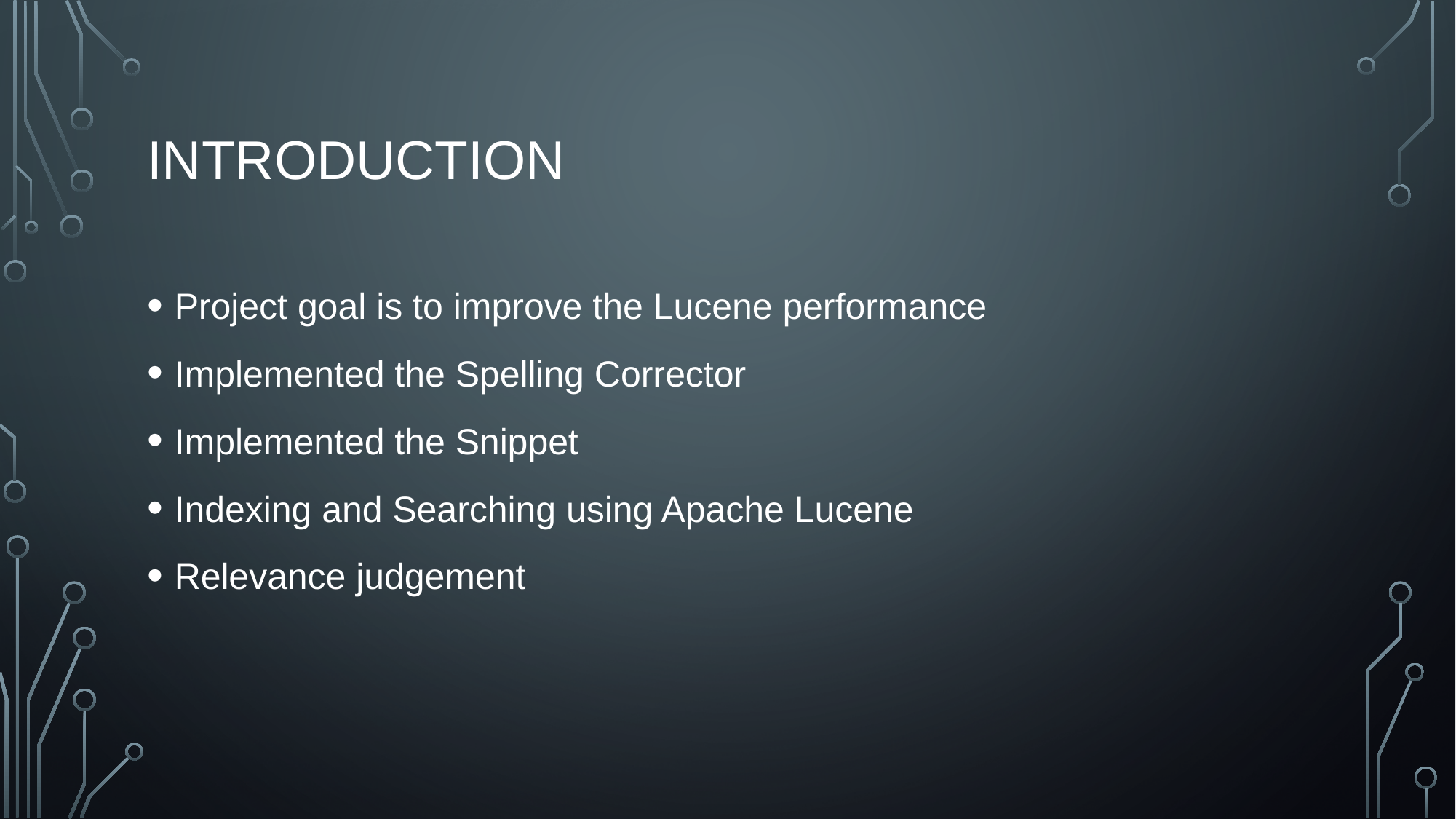

# Introduction
Project goal is to improve the Lucene performance
Implemented the Spelling Corrector
Implemented the Snippet
Indexing and Searching using Apache Lucene
Relevance judgement